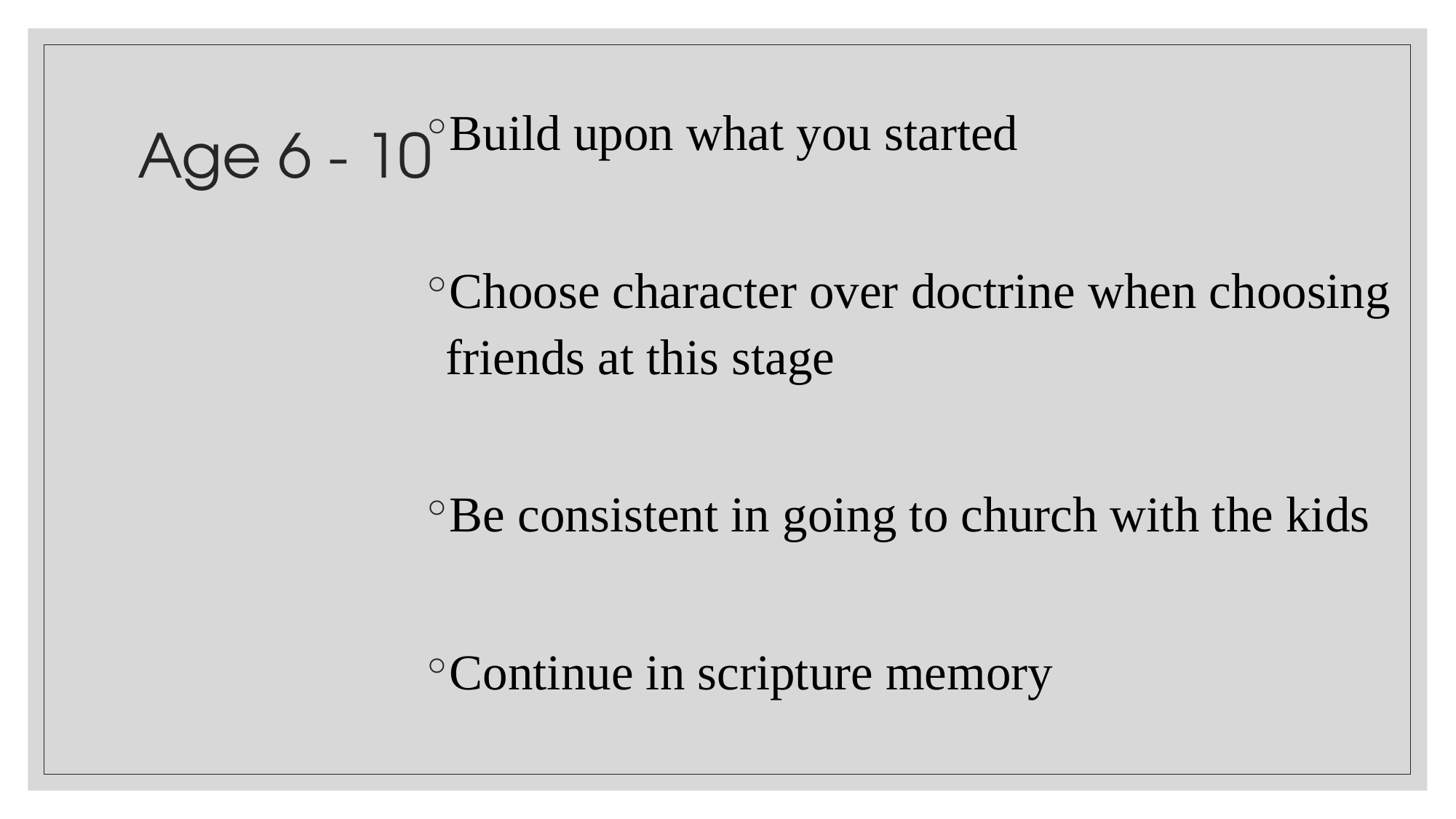

Age 6 - 10
Build upon what you started

Choose character over doctrine when choosing friends at this stage

Be consistent in going to church with the kids

Continue in scripture memory